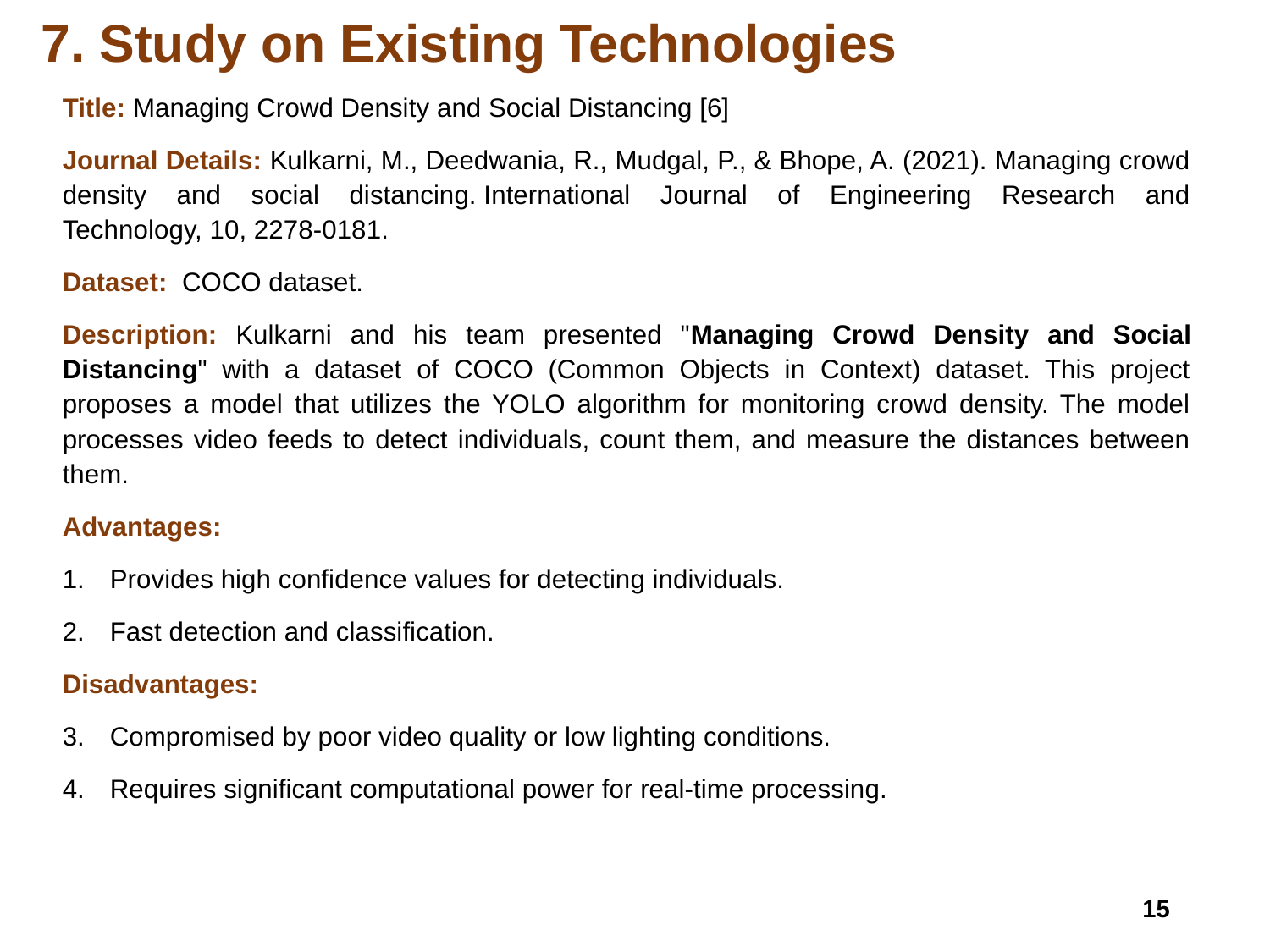

# 7. Study on Existing Technologies
Title: Managing Crowd Density and Social Distancing [6]
Journal Details: Kulkarni, M., Deedwania, R., Mudgal, P., & Bhope, A. (2021). Managing crowd density and social distancing. International Journal of Engineering Research and Technology, 10, 2278-0181.
Dataset:  COCO dataset.
Description: Kulkarni and his team presented "Managing Crowd Density and Social Distancing" with a dataset of COCO (Common Objects in Context) dataset. This project proposes a model that utilizes the YOLO algorithm for monitoring crowd density. The model processes video feeds to detect individuals, count them, and measure the distances between them.
Advantages:
Provides high confidence values for detecting individuals.
Fast detection and classification.
Disadvantages:
Compromised by poor video quality or low lighting conditions.
Requires significant computational power for real-time processing.
15